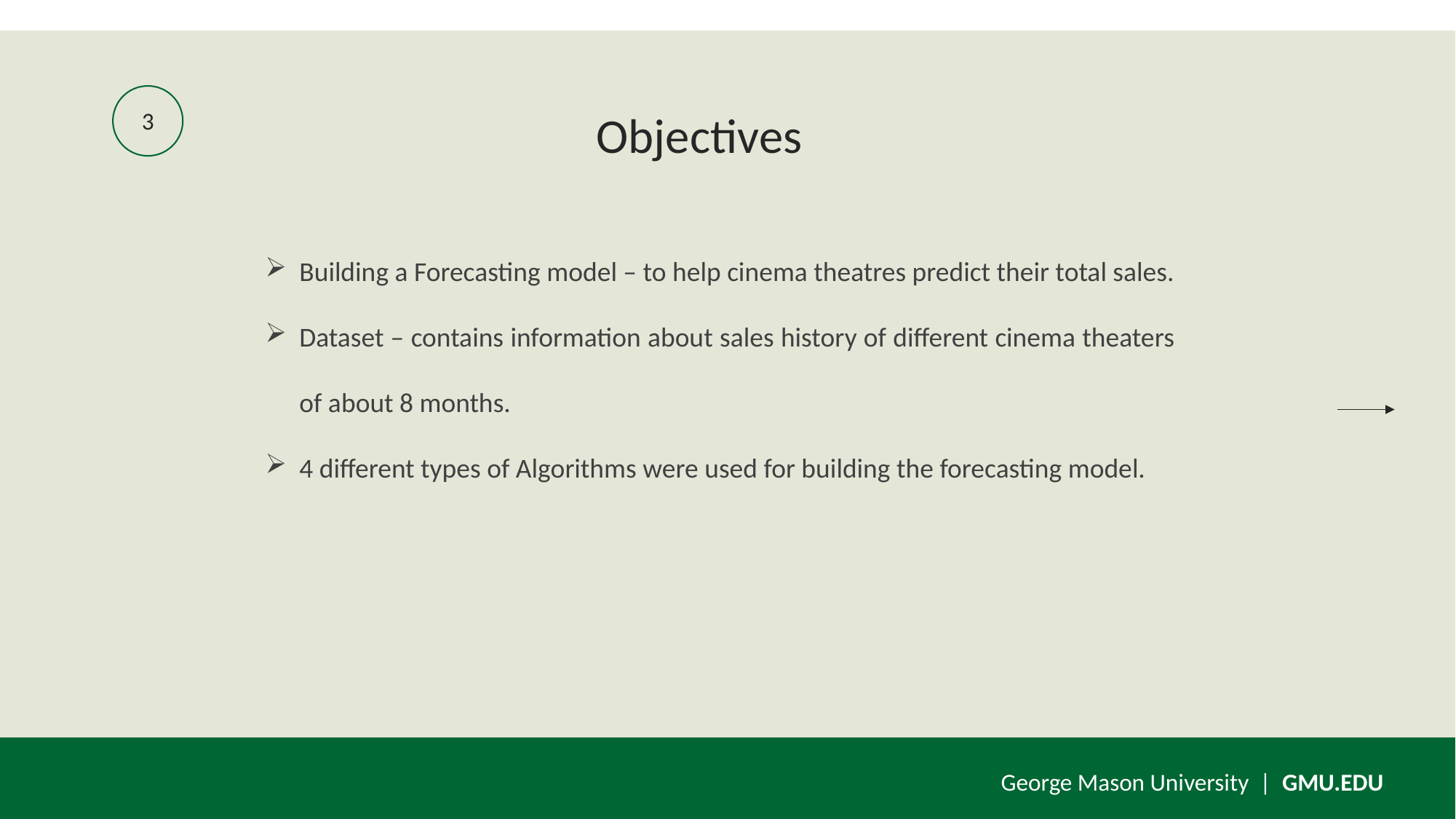

3
Objectives
# Building a Forecasting model – to help cinema theatres predict their total sales.
Dataset – contains information about sales history of different cinema theaters of about 8 months.
4 different types of Algorithms were used for building the forecasting model.

George Mason University  |  GMU.EDU